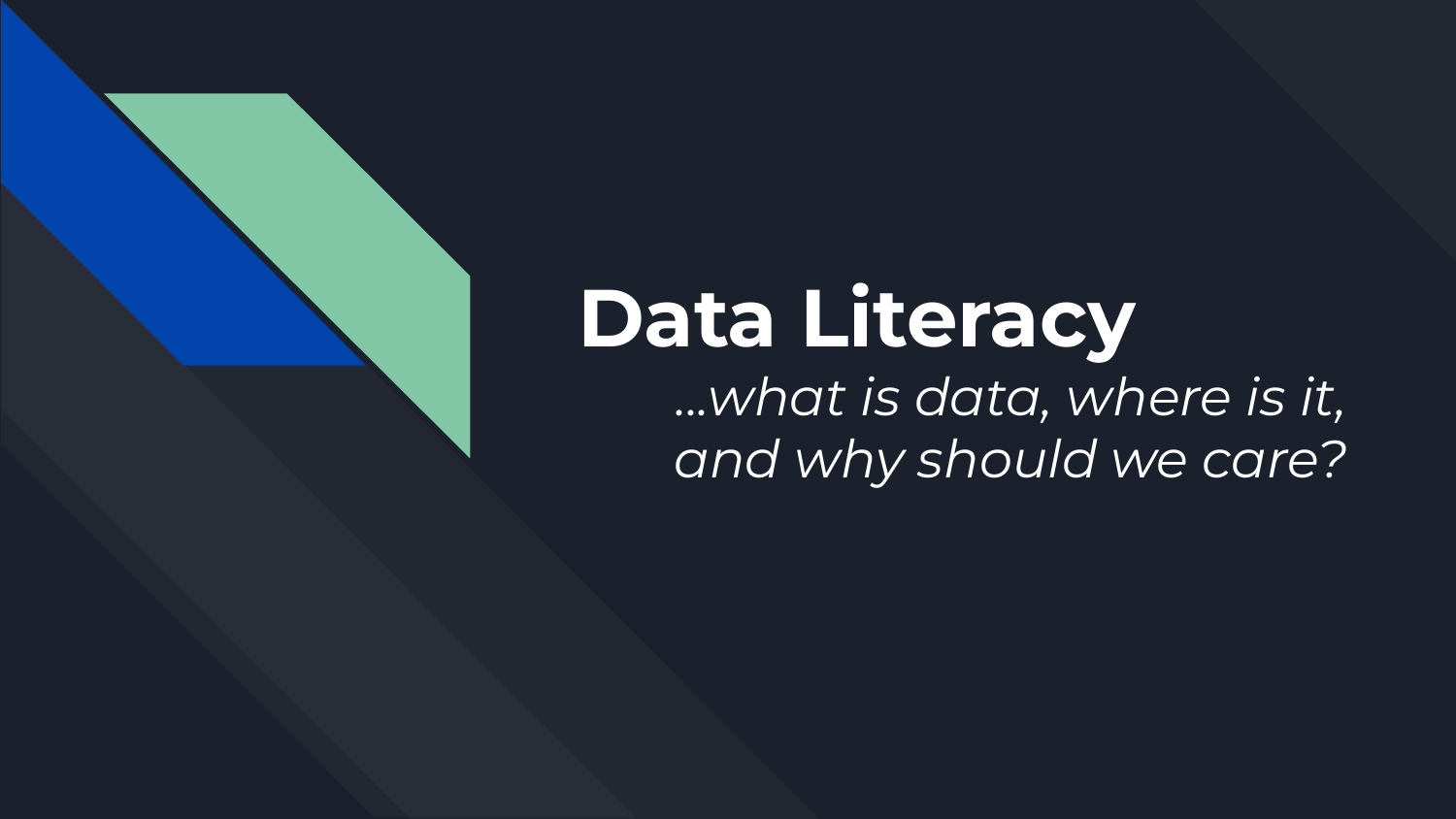

# Data Literacy
...what is data, where is it, and why should we care?